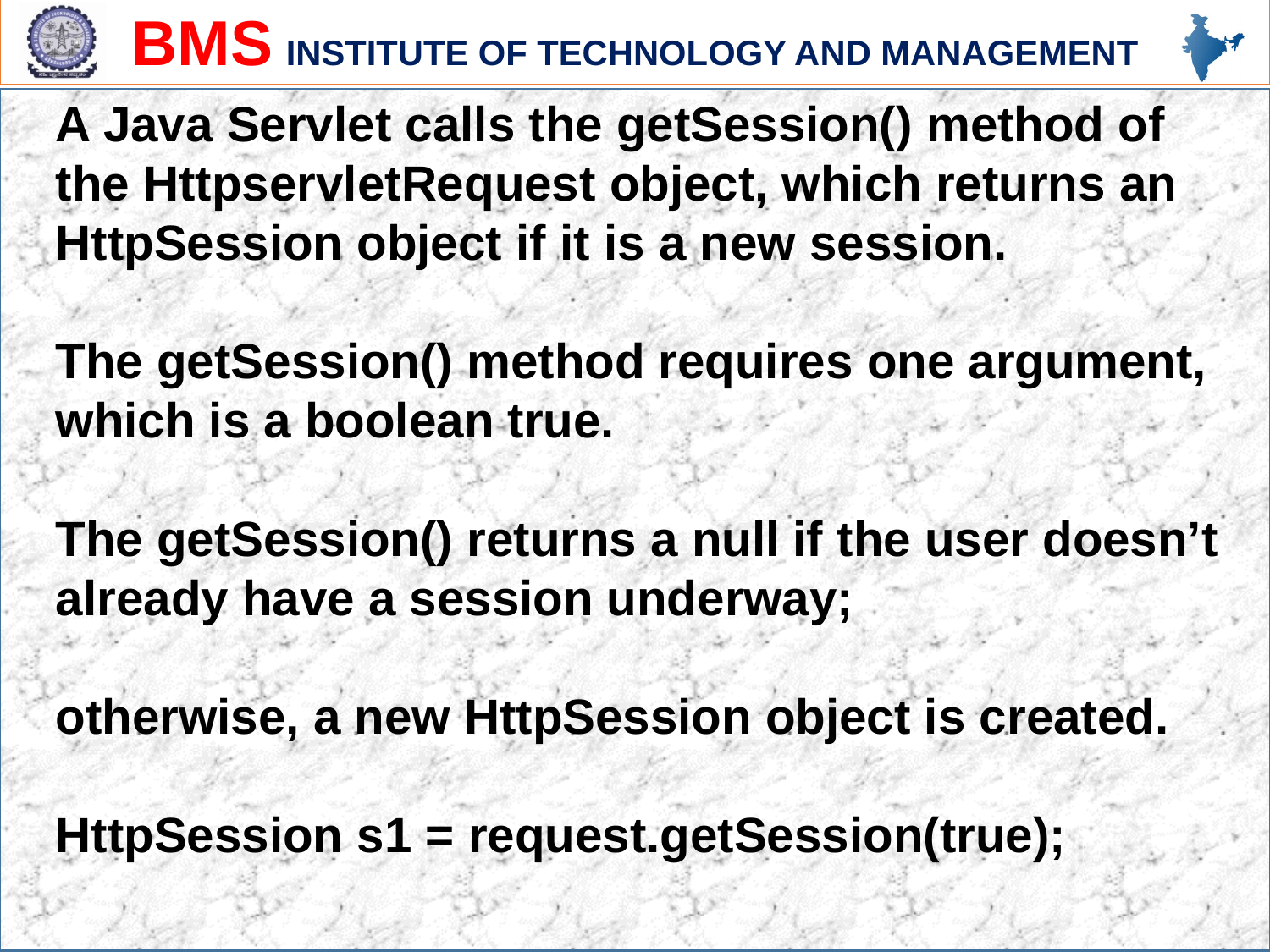

A Java Servlet calls the getSession() method of
the HttpservletRequest object, which returns an
HttpSession object if it is a new session.

The getSession() method requires one argument,
which is a boolean true.

The getSession() returns a null if the user doesn’t
already have a session underway;

otherwise, a new HttpSession object is created.

HttpSession s1 = request.getSession(true);